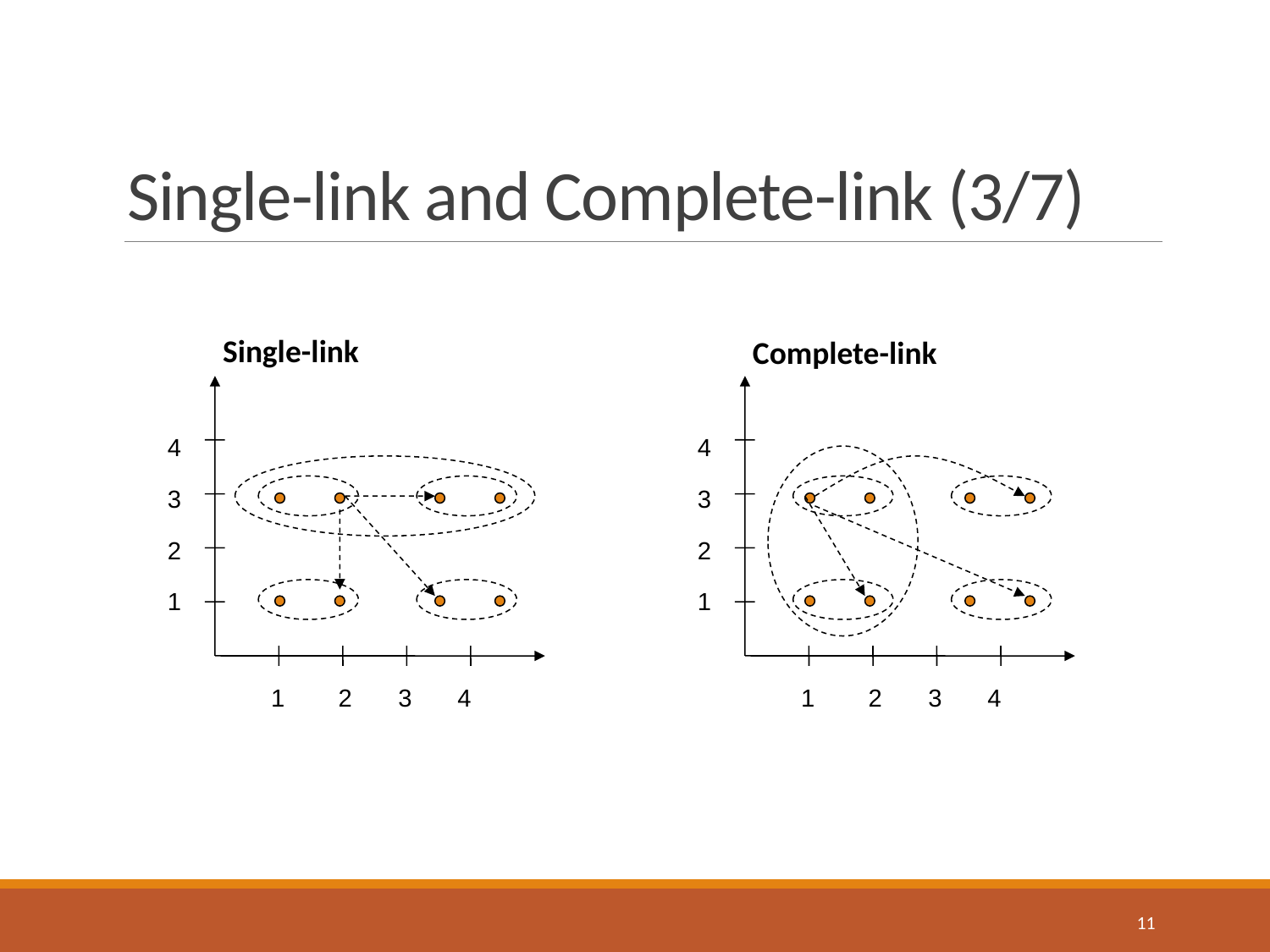

# Single-link and Complete-link (3/7)
Single-link
Complete-link

4
4

3
3

2
2

1
1

1
2
3
4
1
2
3
4
11